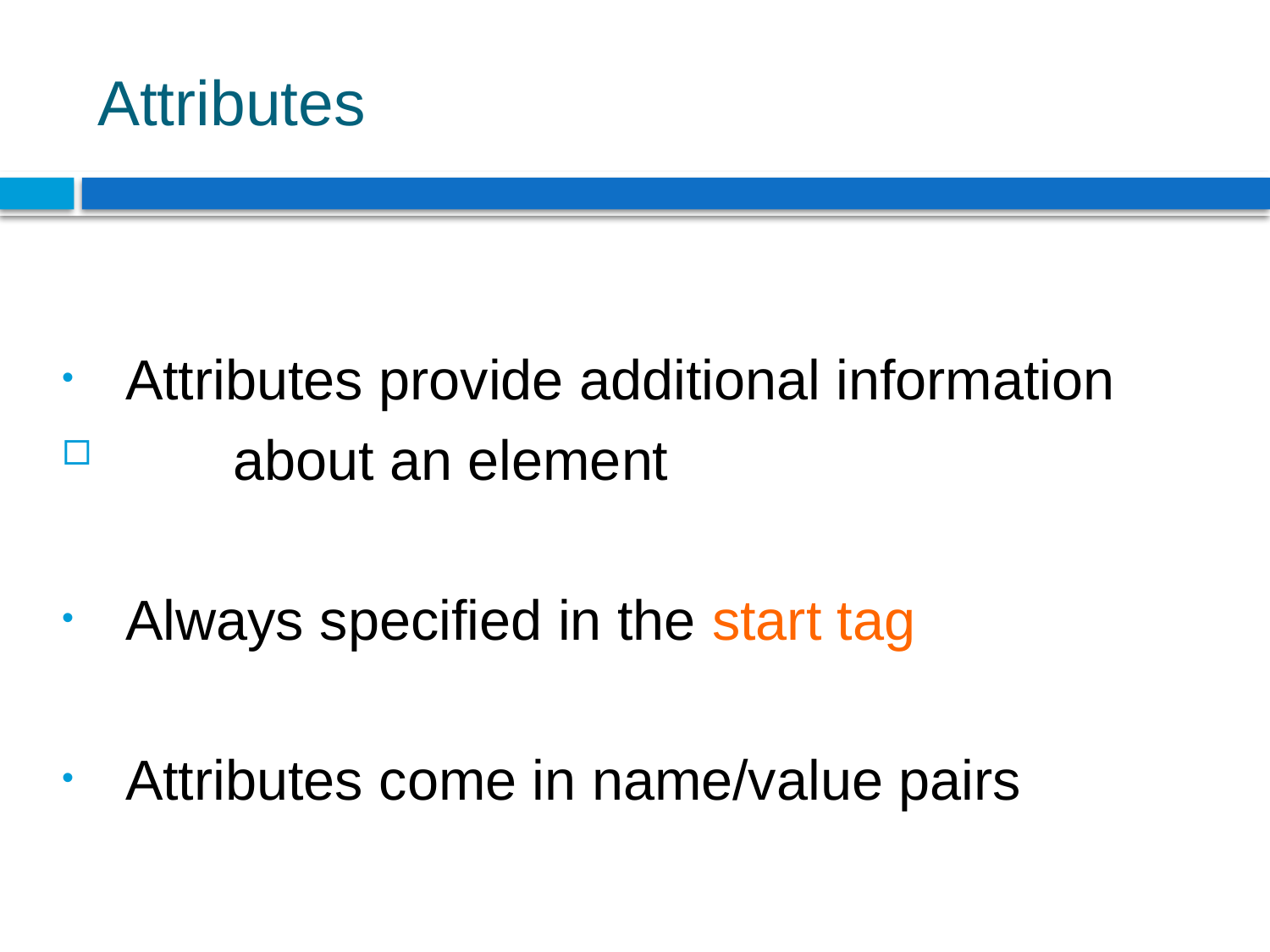

# Attributes
Attributes provide additional information
	about an element

Always specified in the start tag

Attributes come in name/value pairs